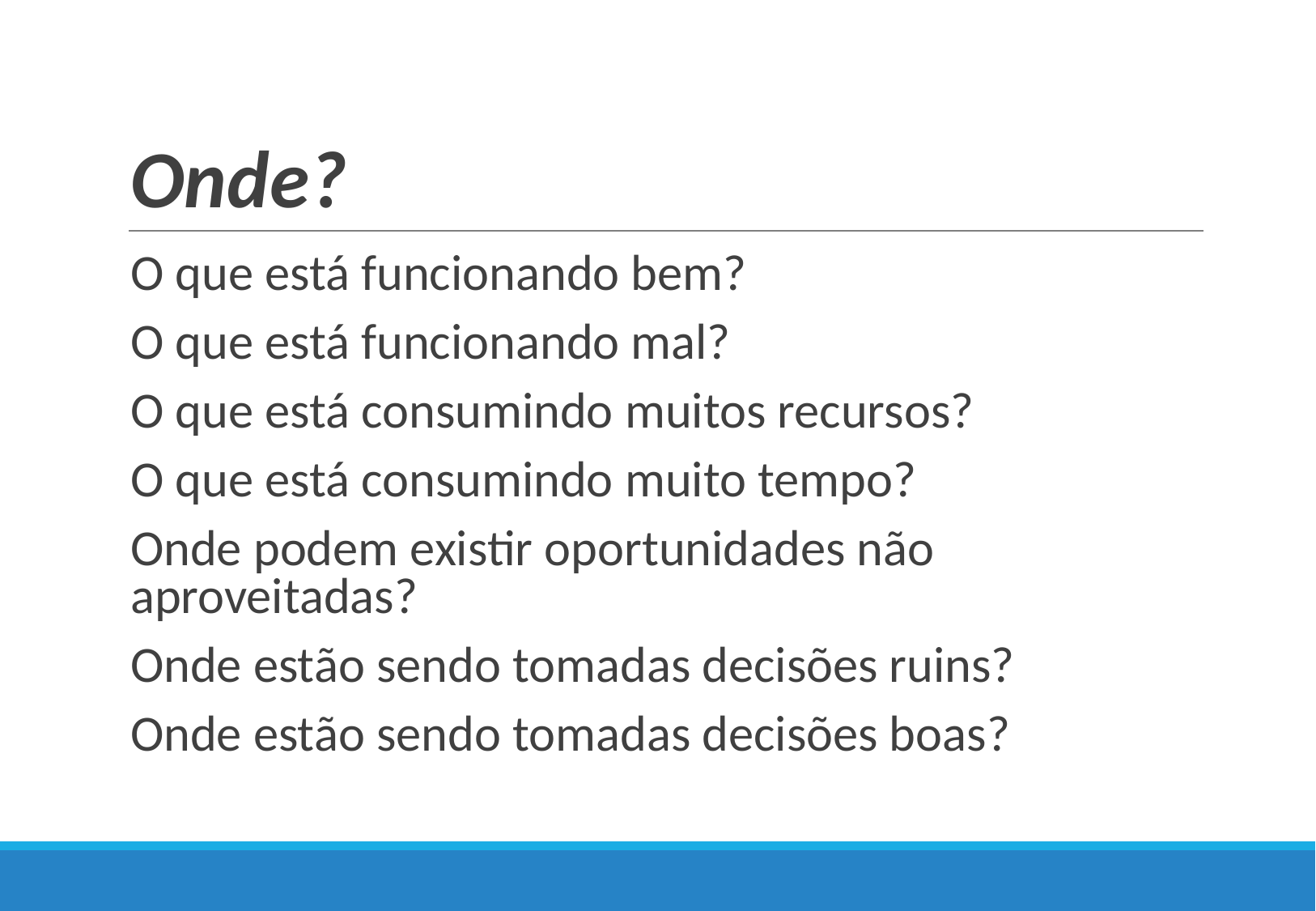

# Onde?
O que está funcionando bem?
O que está funcionando mal?
O que está consumindo muitos recursos?
O que está consumindo muito tempo?
Onde podem existir oportunidades não aproveitadas?
Onde estão sendo tomadas decisões ruins?
Onde estão sendo tomadas decisões boas?